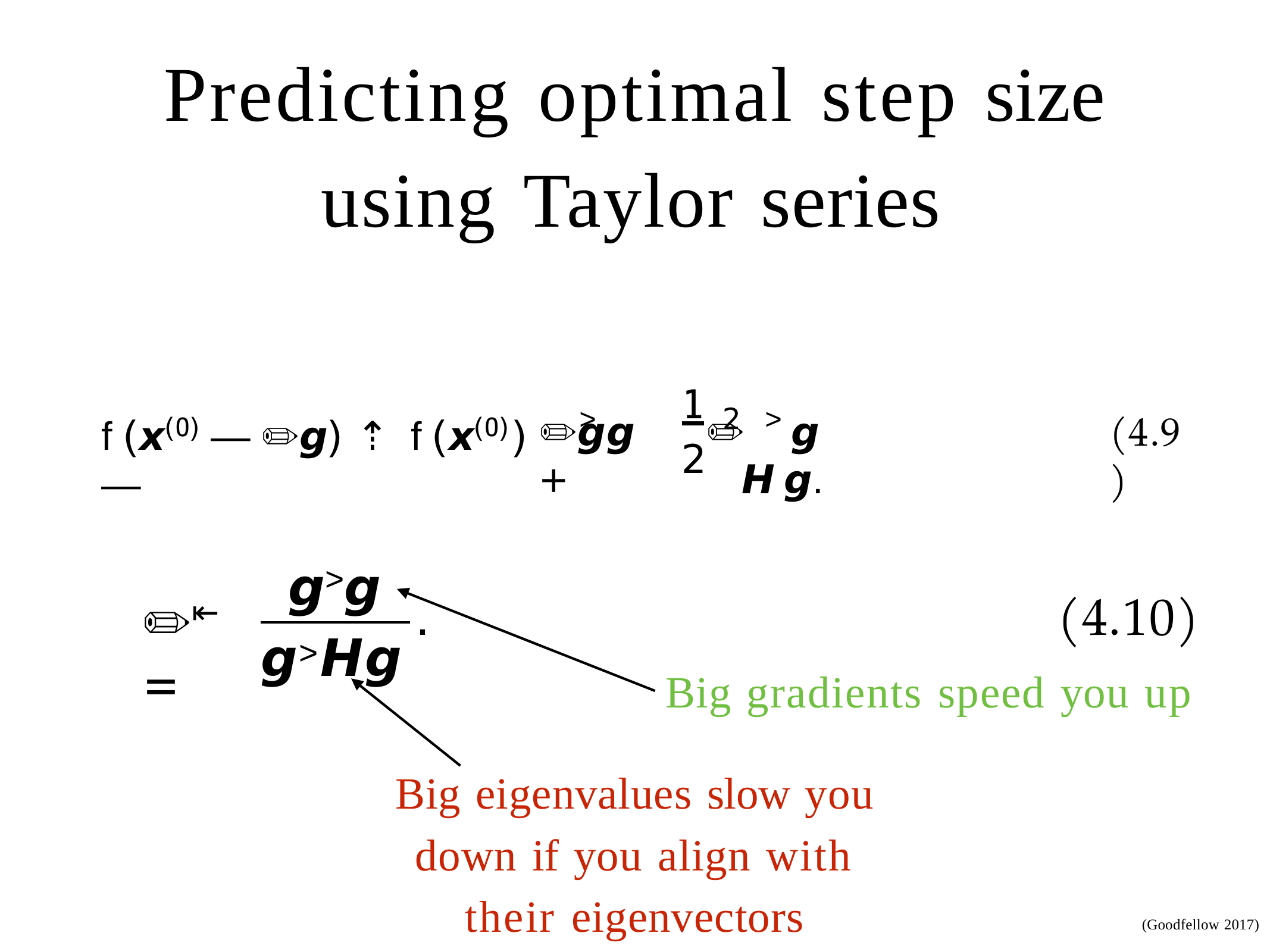

# Predicting optimal step size  using Taylor series
1
2
>
2	>
f(x(0) — ✏g) ⇡ f(x(0)) —
✏g	g +
✏	g	Hg.
(4.9)
g>g
(4.10)
Big gradients speed you up
✏⇤ =
.

g>Hg

Big eigenvalues slow you  down if you align with  their eigenvectors
(Goodfellow 2017)